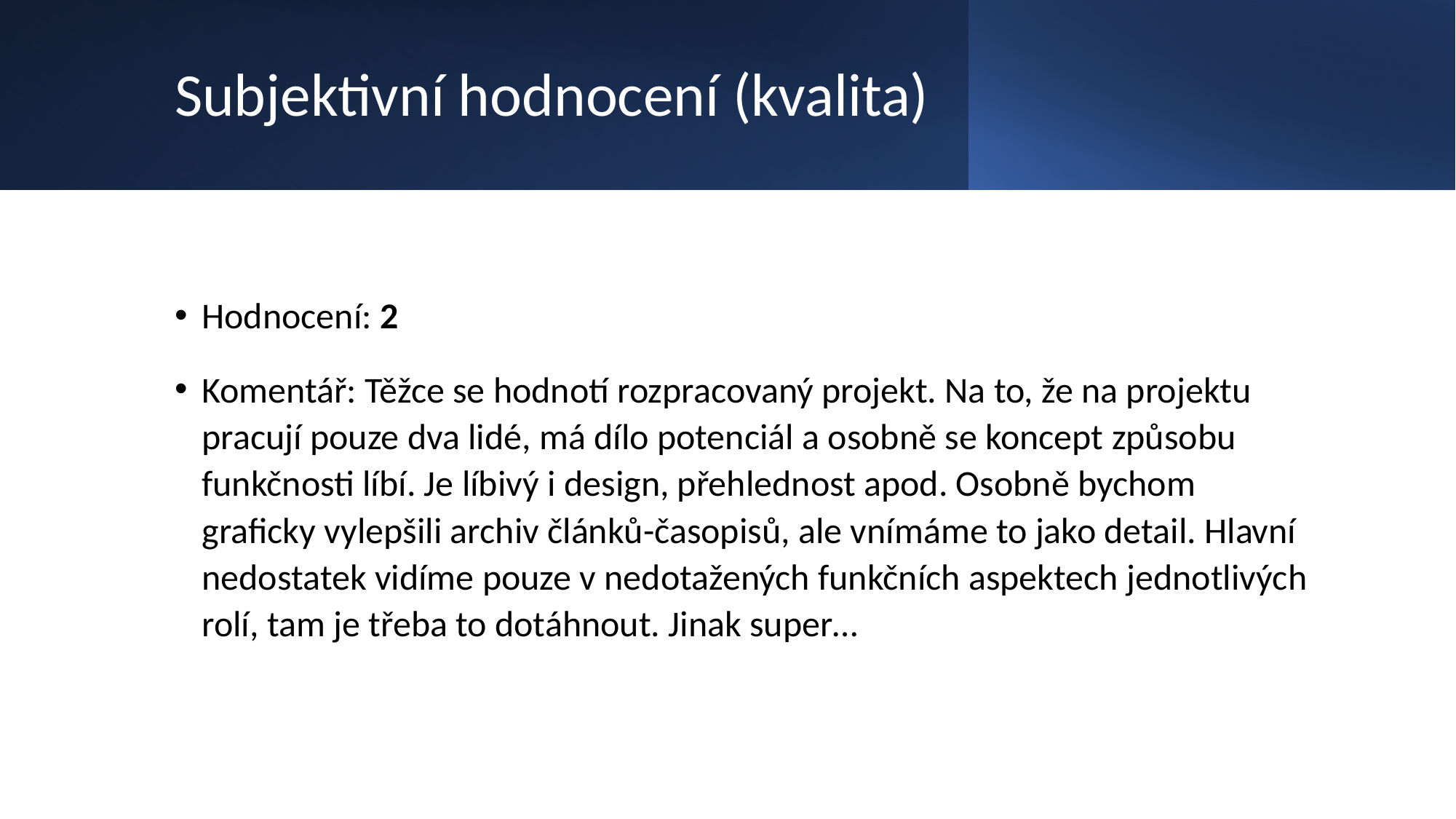

# Subjektivní hodnocení (kvalita)
Hodnocení: 2
Komentář: Těžce se hodnotí rozpracovaný projekt. Na to, že na projektu pracují pouze dva lidé, má dílo potenciál a osobně se koncept způsobu funkčnosti líbí. Je líbivý i design, přehlednost apod. Osobně bychom graficky vylepšili archiv článků-časopisů, ale vnímáme to jako detail. Hlavní nedostatek vidíme pouze v nedotažených funkčních aspektech jednotlivých rolí, tam je třeba to dotáhnout. Jinak super…